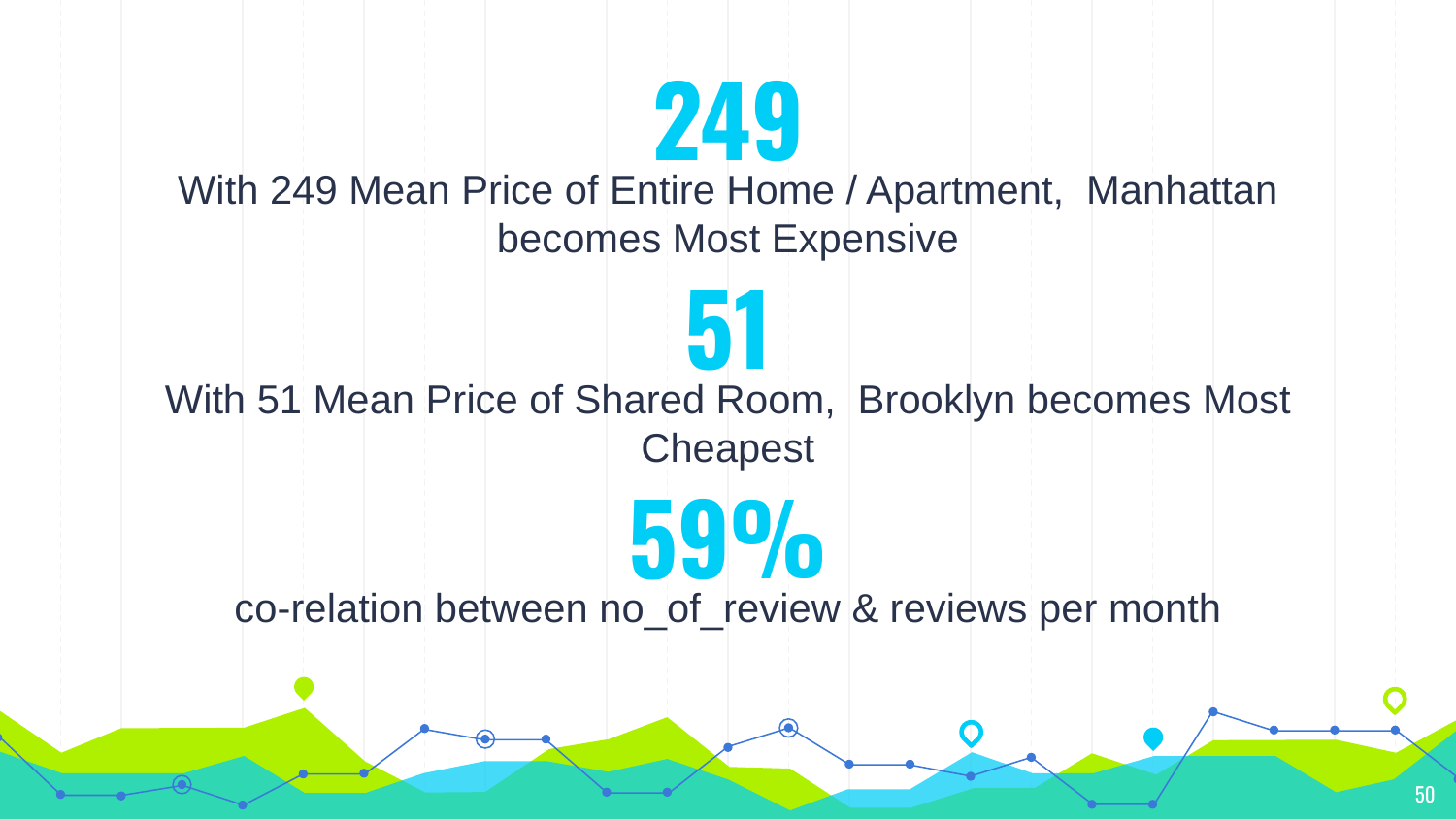

249
With 249 Mean Price of Entire Home / Apartment,  Manhattan becomes Most Expensive
51
With 51 Mean Price of Shared Room,  Brooklyn becomes Most Cheapest
59%
co-relation between no_of_review & reviews per month
50